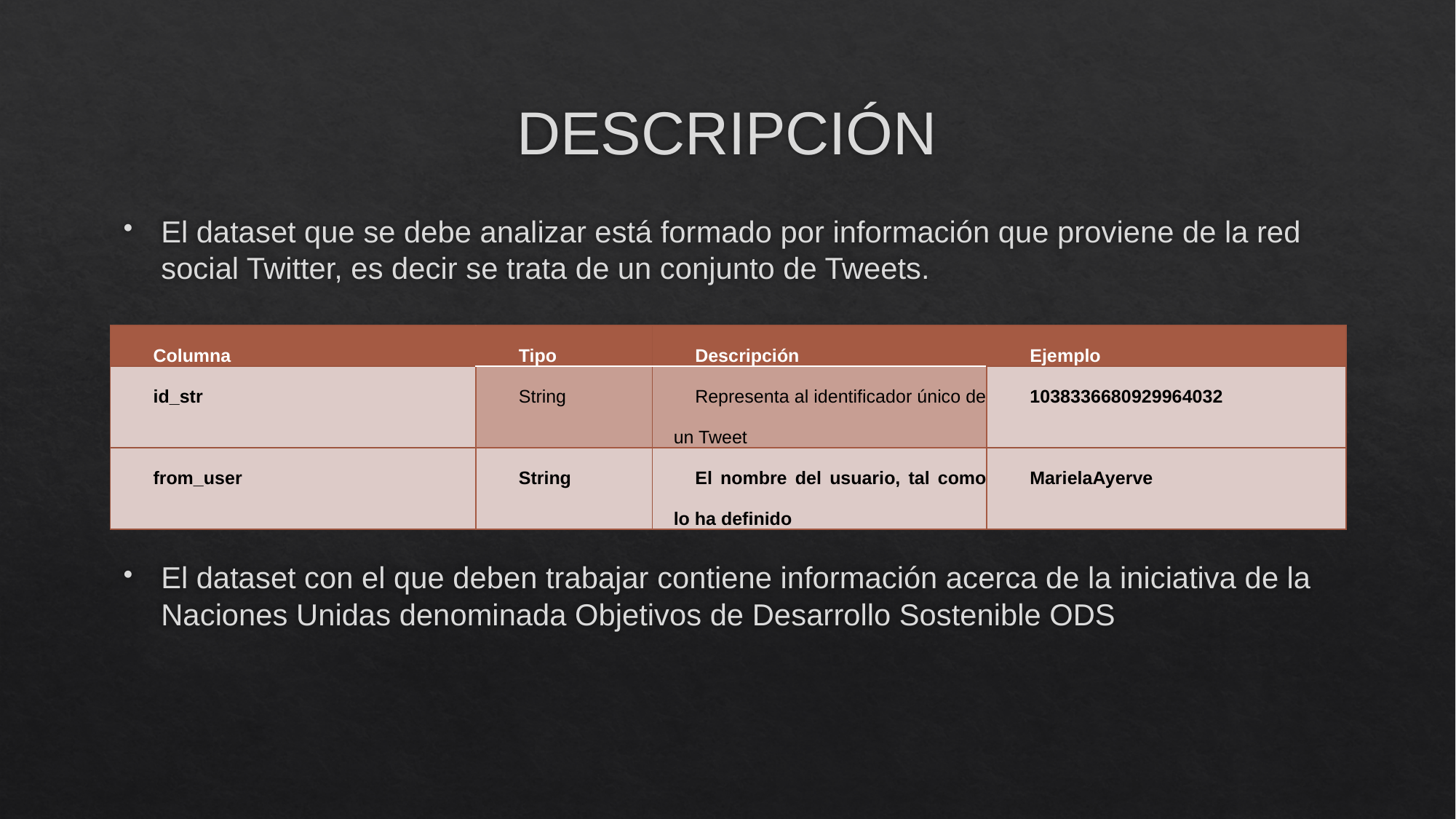

# DESCRIPCIÓN
El dataset que se debe analizar está formado por información que proviene de la red social Twitter, es decir se trata de un conjunto de Tweets.

El dataset con el que deben trabajar contiene información acerca de la iniciativa de la Naciones Unidas denominada Objetivos de Desarrollo Sostenible ODS
| Columna | Tipo | Descripción | Ejemplo |
| --- | --- | --- | --- |
| id\_str | String | Representa al identificador único de un Tweet | 1038336680929964032 |
| from\_user | String | El nombre del usuario, tal como lo ha definido | MarielaAyerve |